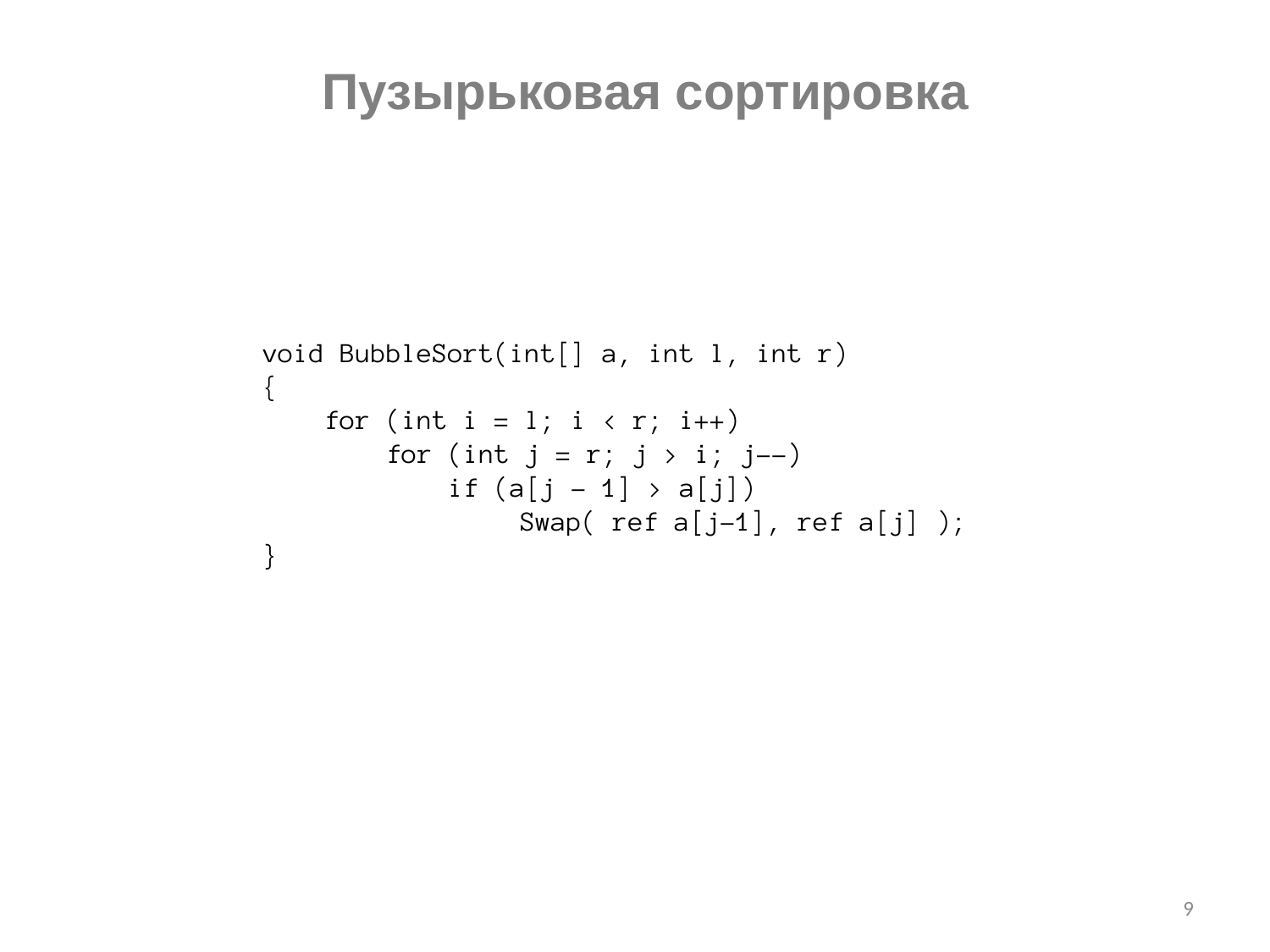

Пузырьковая сортировка
        void BubbleSort(int[] a, int l, int r)
        {
            for (int i = l; i < r; i++)
                for (int j = r; j > i; j--)
                    if (a[j - 1] > a[j])
			Swap( ref a[j-1], ref a[j] );
        }
9